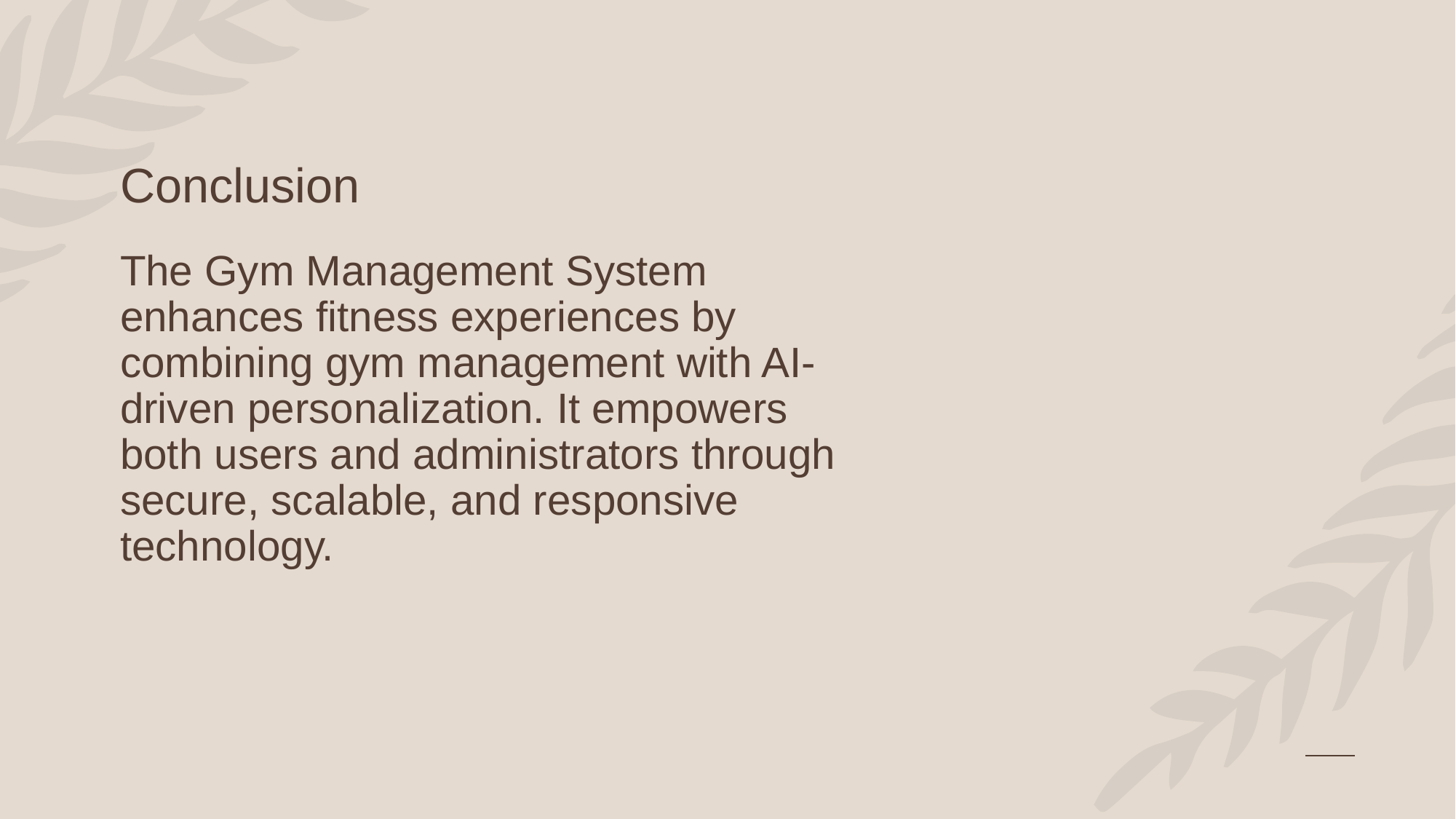

# Conclusion
The Gym Management System enhances fitness experiences by combining gym management with AI-driven personalization. It empowers both users and administrators through secure, scalable, and responsive technology.